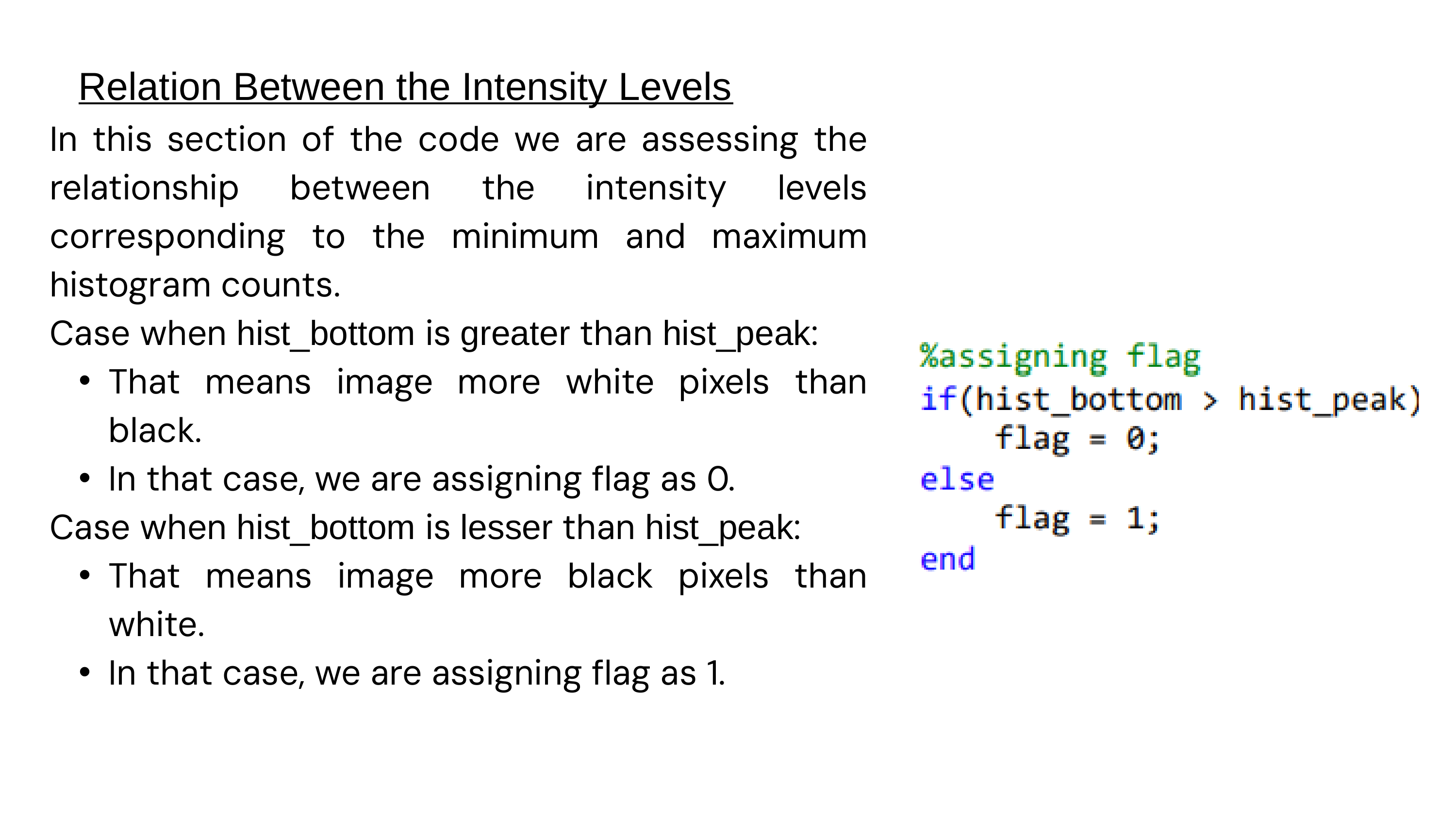

Relation Between the Intensity Levels
In this section of the code we are assessing the relationship between the intensity levels corresponding to the minimum and maximum histogram counts.
Case when hist_bottom is greater than hist_peak:
That means image more white pixels than black.
In that case, we are assigning flag as 0.
Case when hist_bottom is lesser than hist_peak:
That means image more black pixels than white.
In that case, we are assigning flag as 1.